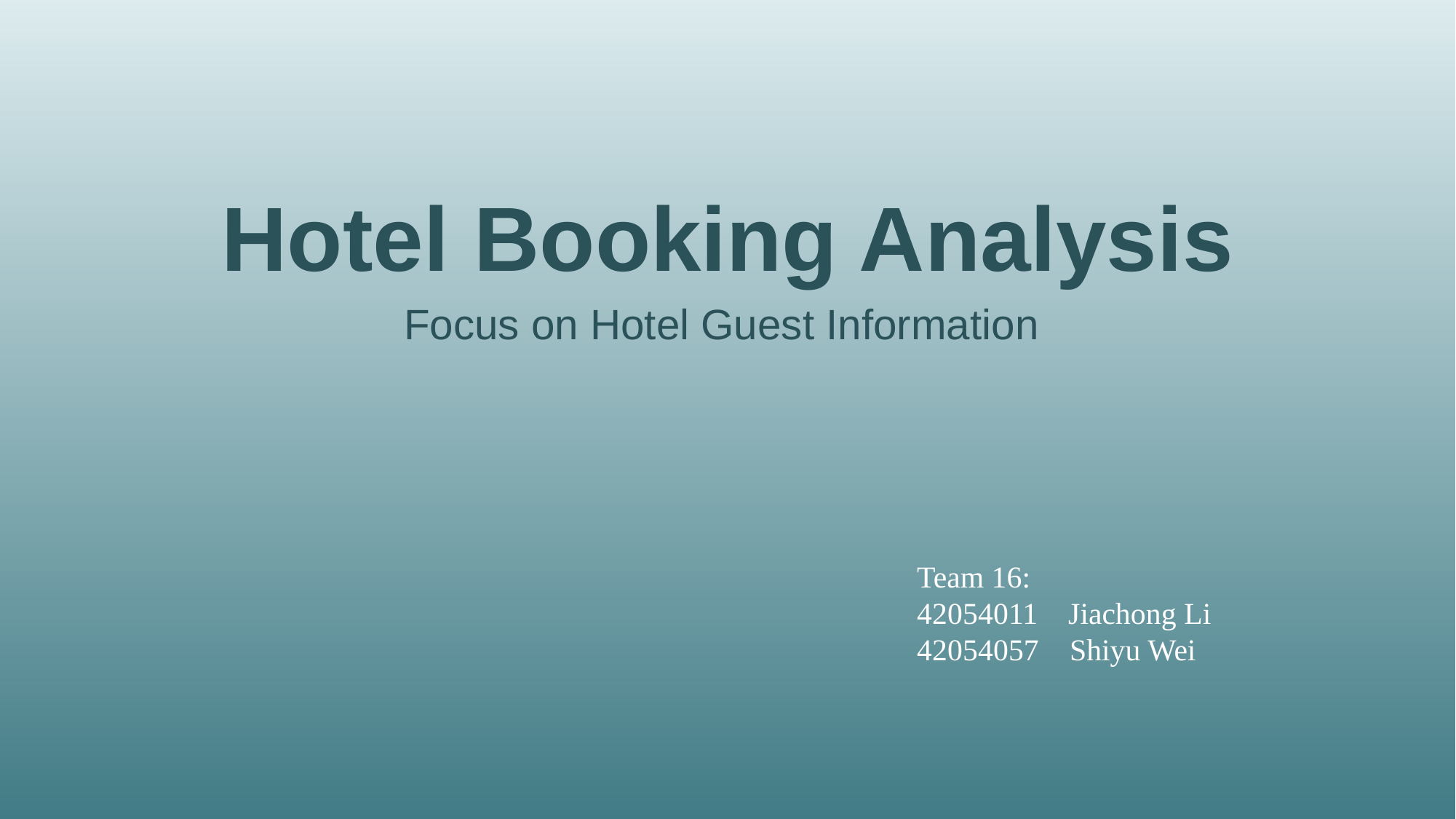

# Hotel Booking Analysis
Focus on Hotel Guest Information
Team 16:
42054011    Jiachong Li
42054057    Shiyu Wei